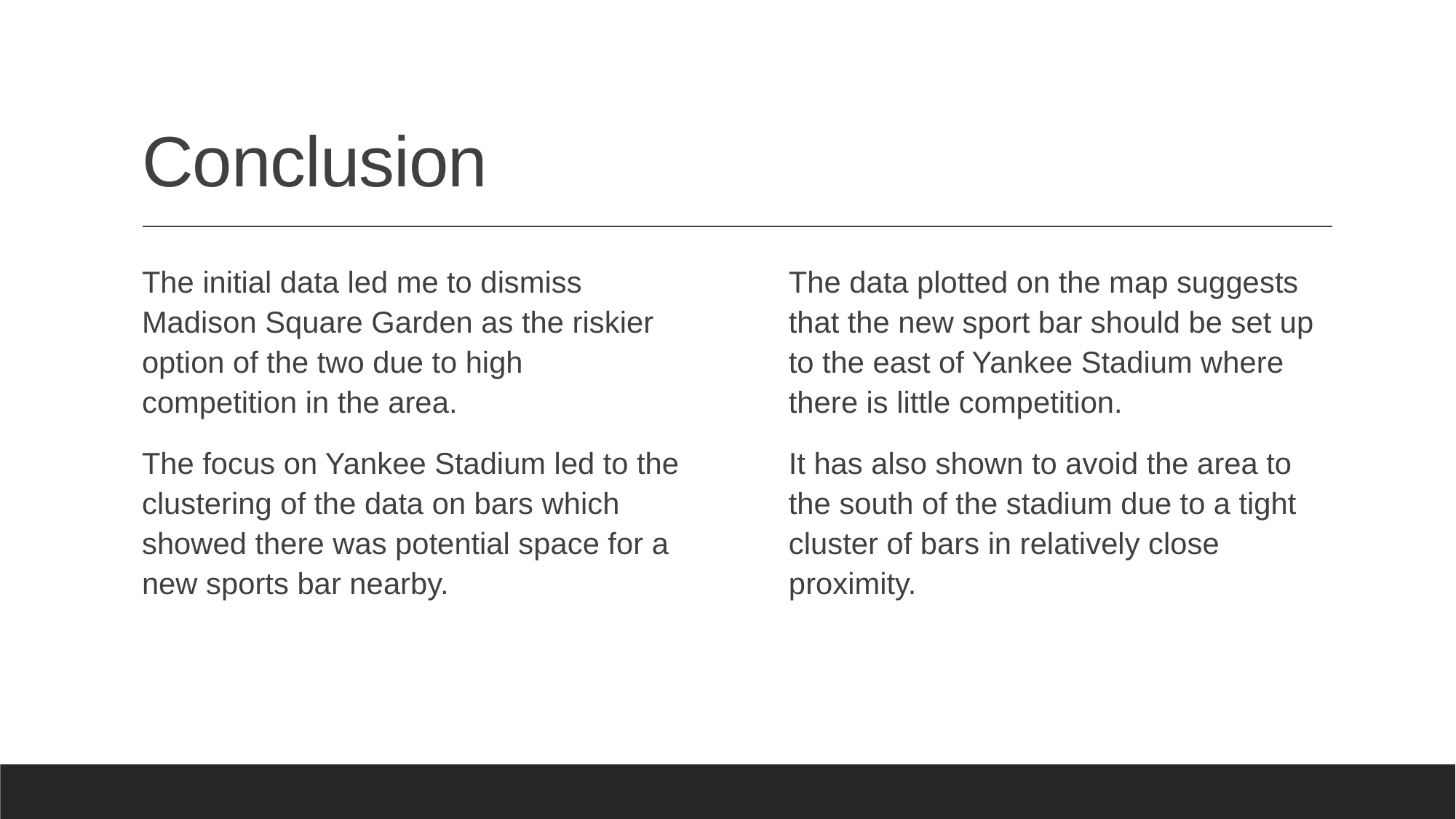

# Conclusion
The initial data led me to dismiss Madison Square Garden as the riskier option of the two due to high competition in the area.
The focus on Yankee Stadium led to the clustering of the data on bars which showed there was potential space for a new sports bar nearby.
The data plotted on the map suggests that the new sport bar should be set up to the east of Yankee Stadium where there is little competition.
It has also shown to avoid the area to the south of the stadium due to a tight cluster of bars in relatively close proximity.